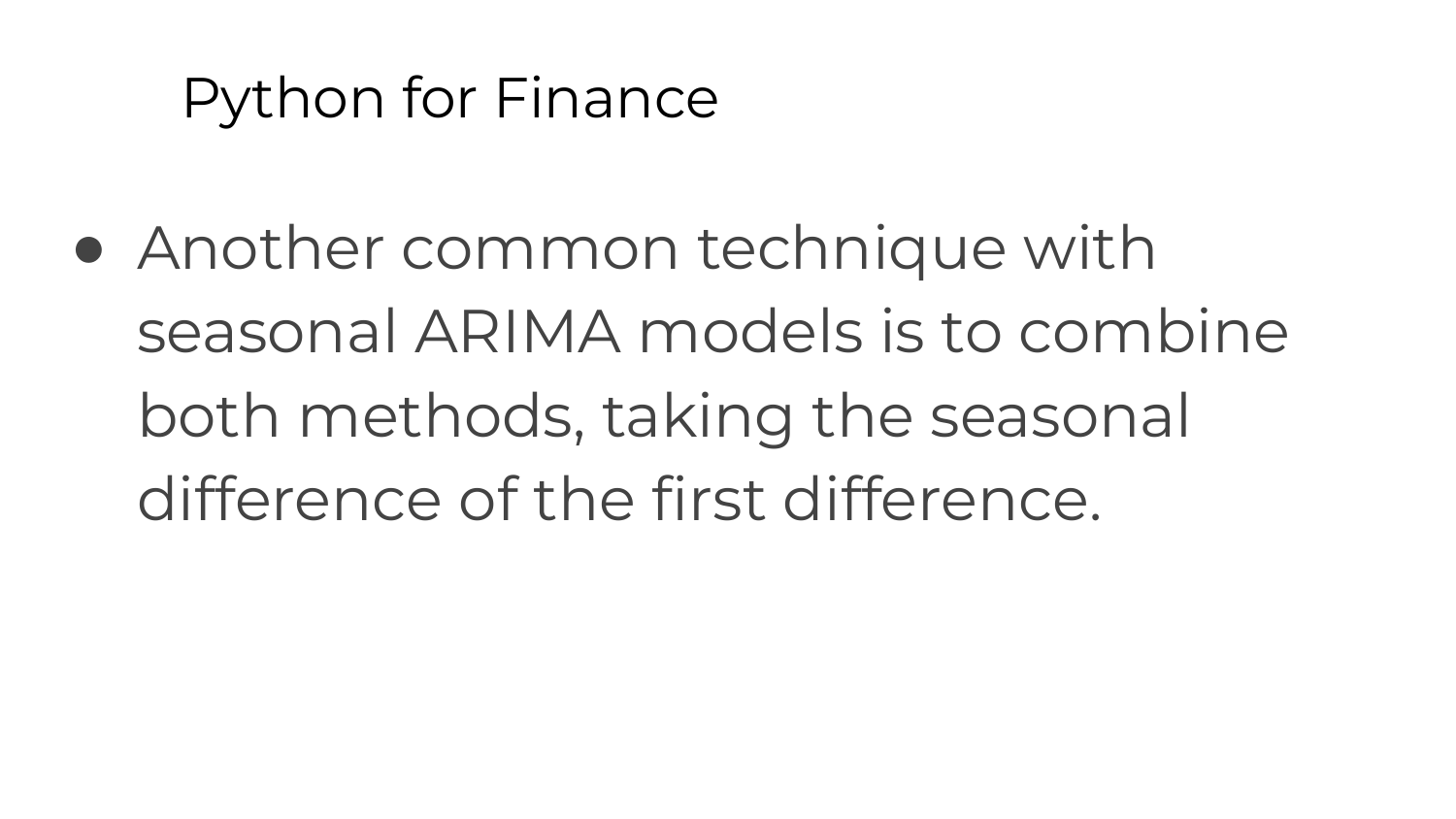

# Python for Finance
Another common technique with seasonal ARIMA models is to combine both methods, taking the seasonal difference of the first difference.